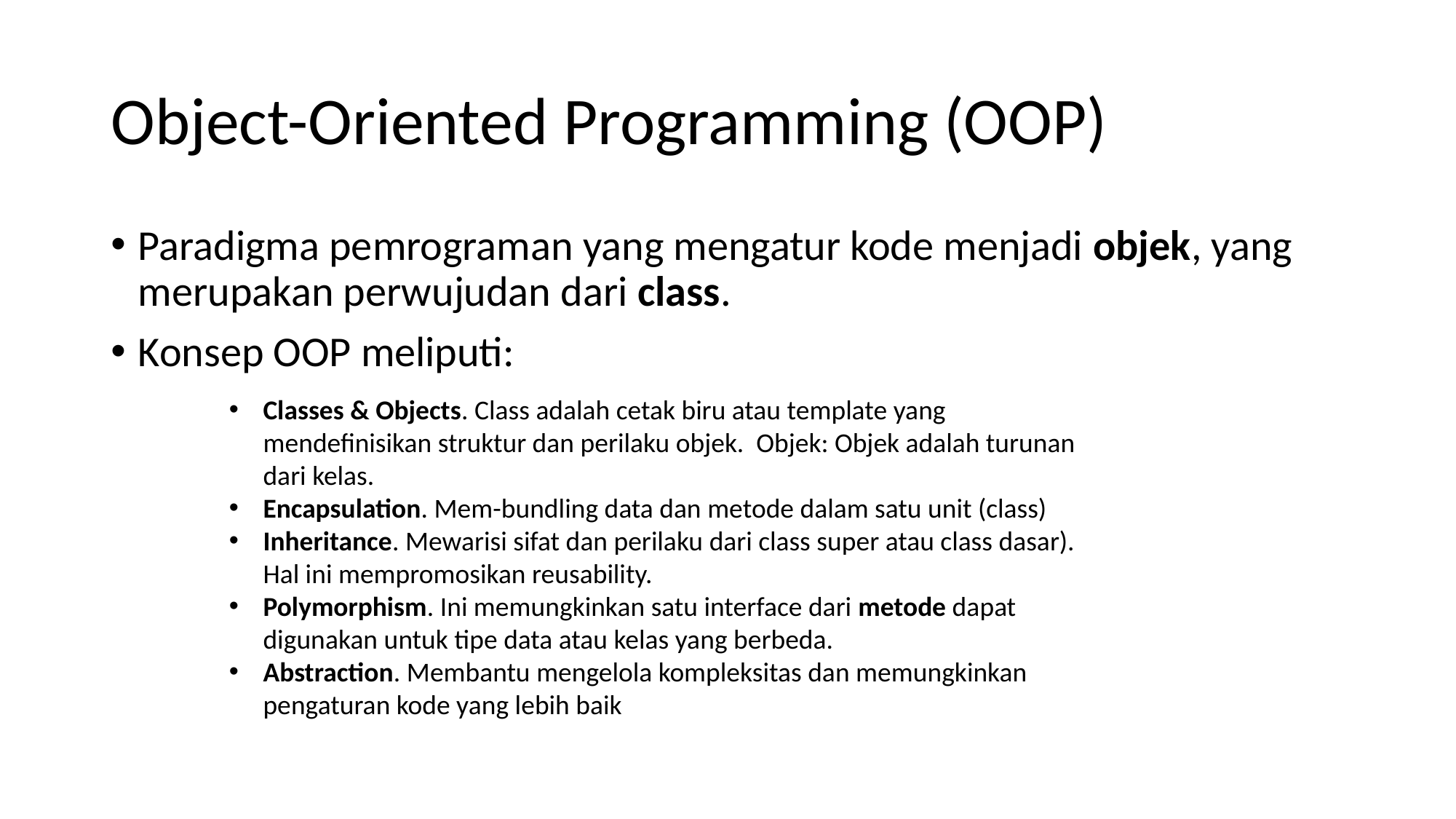

# Object-Oriented Programming (OOP)
Paradigma pemrograman yang mengatur kode menjadi objek, yang merupakan perwujudan dari class.
Konsep OOP meliputi:
Classes & Objects. Class adalah cetak biru atau template yang mendefinisikan struktur dan perilaku objek.  Objek: Objek adalah turunan dari kelas.
Encapsulation. Mem-bundling data dan metode dalam satu unit (class)
Inheritance. Mewarisi sifat dan perilaku dari class super atau class dasar). Hal ini mempromosikan reusability.
Polymorphism. Ini memungkinkan satu interface dari metode dapat digunakan untuk tipe data atau kelas yang berbeda.
Abstraction. Membantu mengelola kompleksitas dan memungkinkan pengaturan kode yang lebih baik